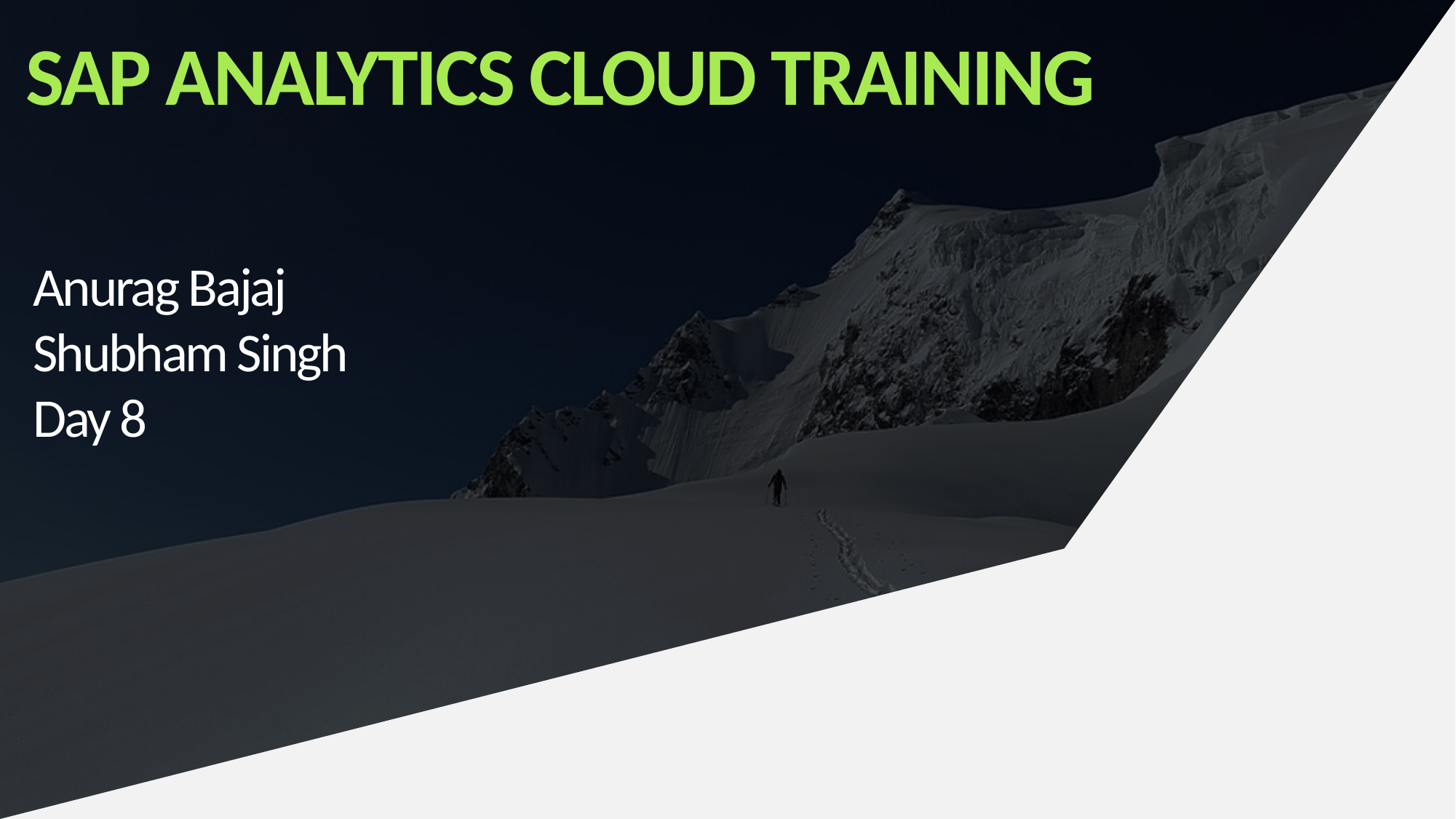

SAP Analytics cloud training
Anurag Bajaj
Shubham Singh
Day 8